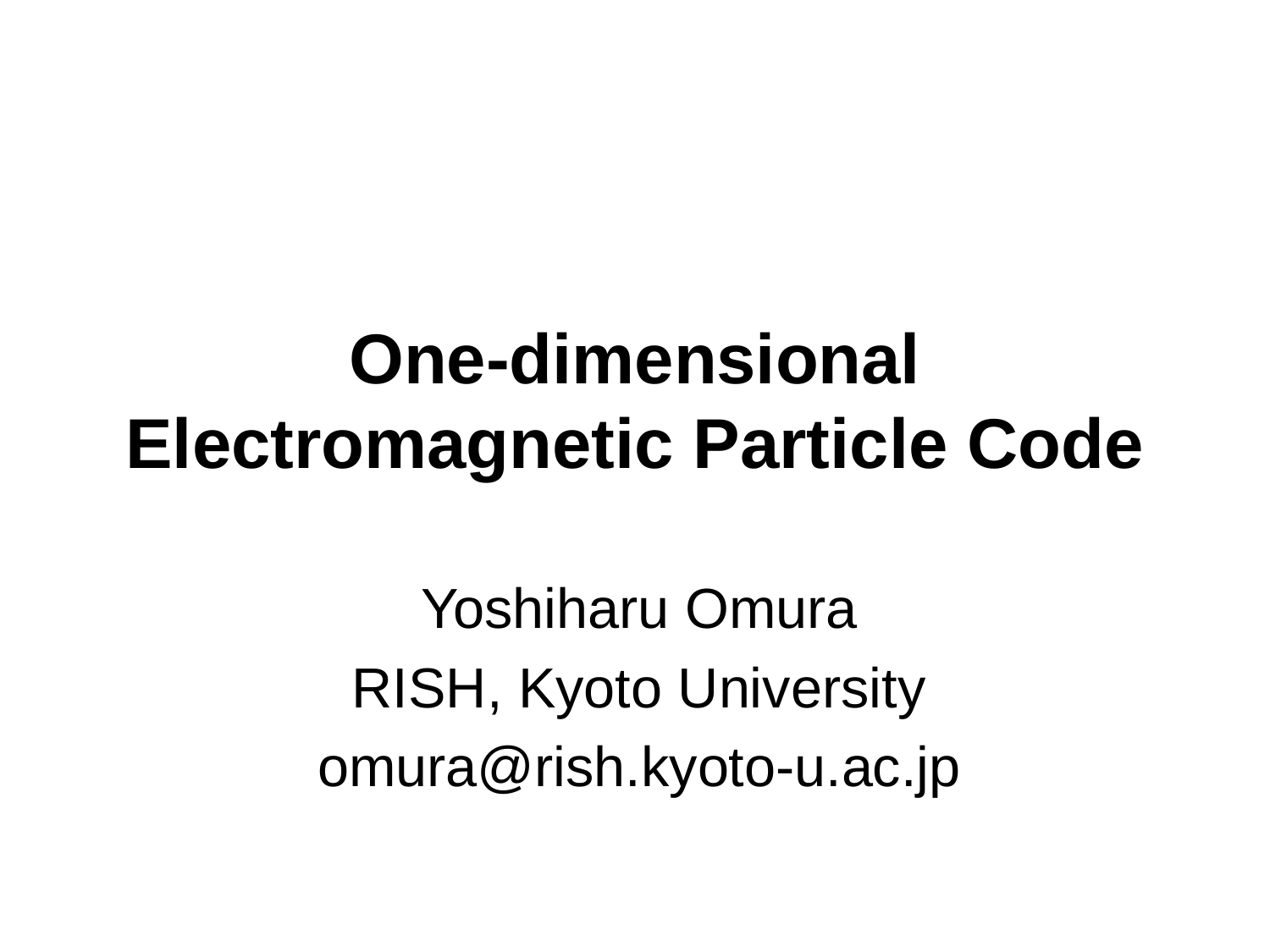

# One-dimensional Electromagnetic Particle Code
Yoshiharu Omura
RISH, Kyoto University
omura@rish.kyoto-u.ac.jp